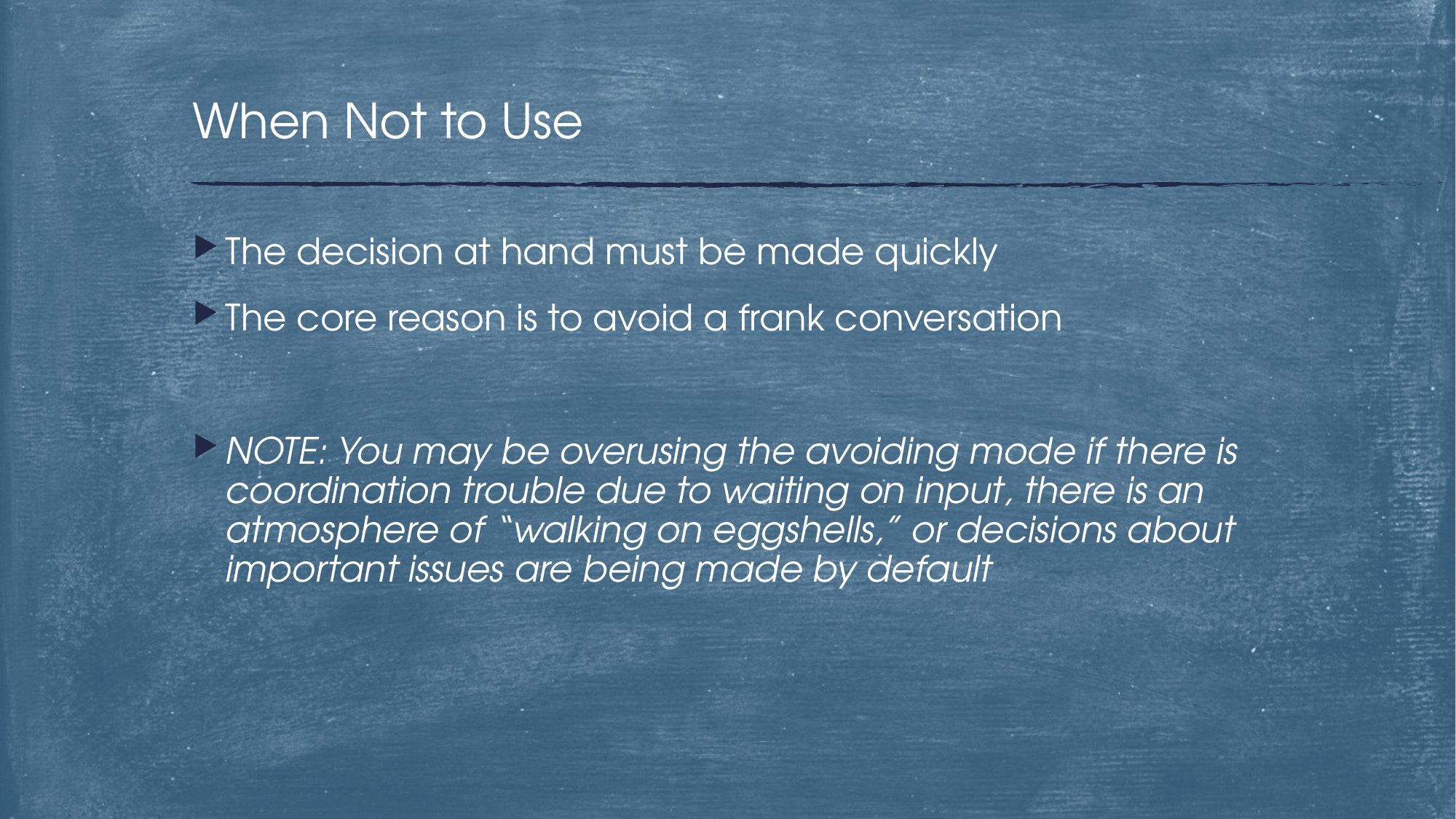

# When Not to Use
The decision at hand must be made quickly
The core reason is to avoid a frank conversation

NOTE: You may be overusing the avoiding mode if there is coordination trouble due to waiting on input, there is an atmosphere of “walking on eggshells,” or decisions about important issues are being made by default